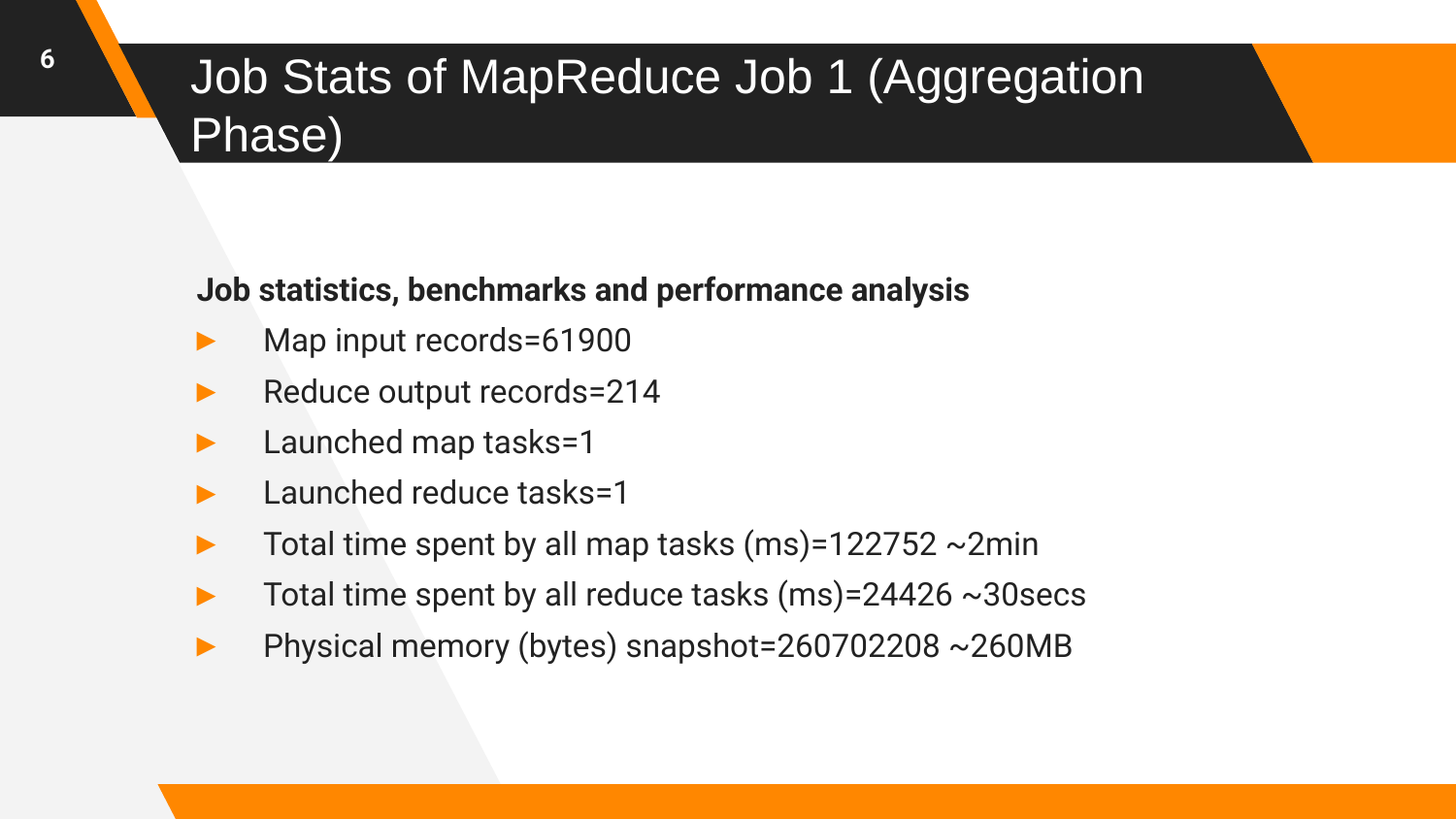

6
# Job Stats of MapReduce Job 1 (Aggregation Phase)

Job statistics, benchmarks and performance analysis
Map input records=61900
Reduce output records=214
Launched map tasks=1
Launched reduce tasks=1
Total time spent by all map tasks (ms)=122752 ~2min
Total time spent by all reduce tasks (ms)=24426 ~30secs
Physical memory (bytes) snapshot=260702208 ~260MB